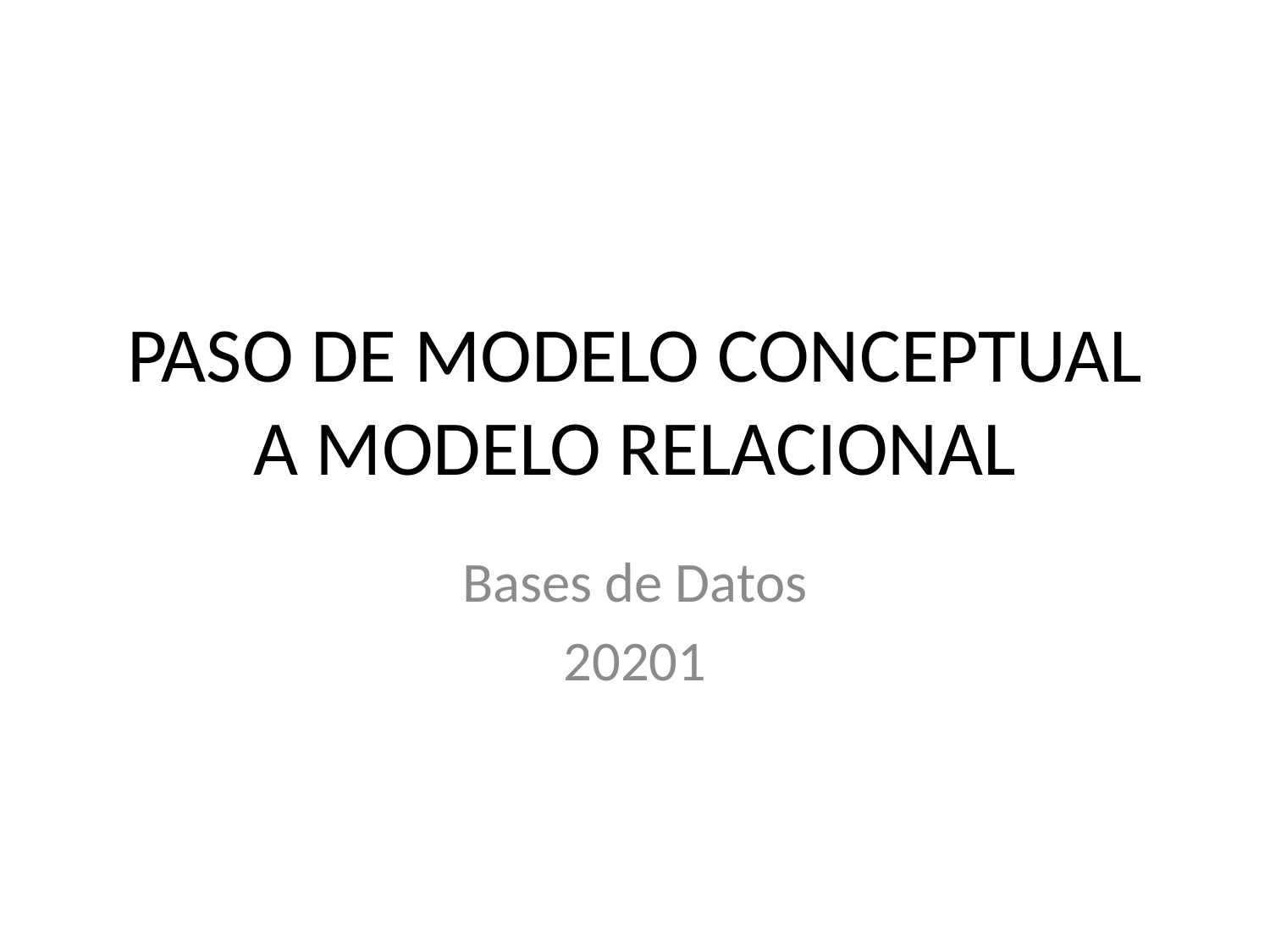

# PASO DE MODELO CONCEPTUAL A MODELO RELACIONAL
Bases de Datos
20201